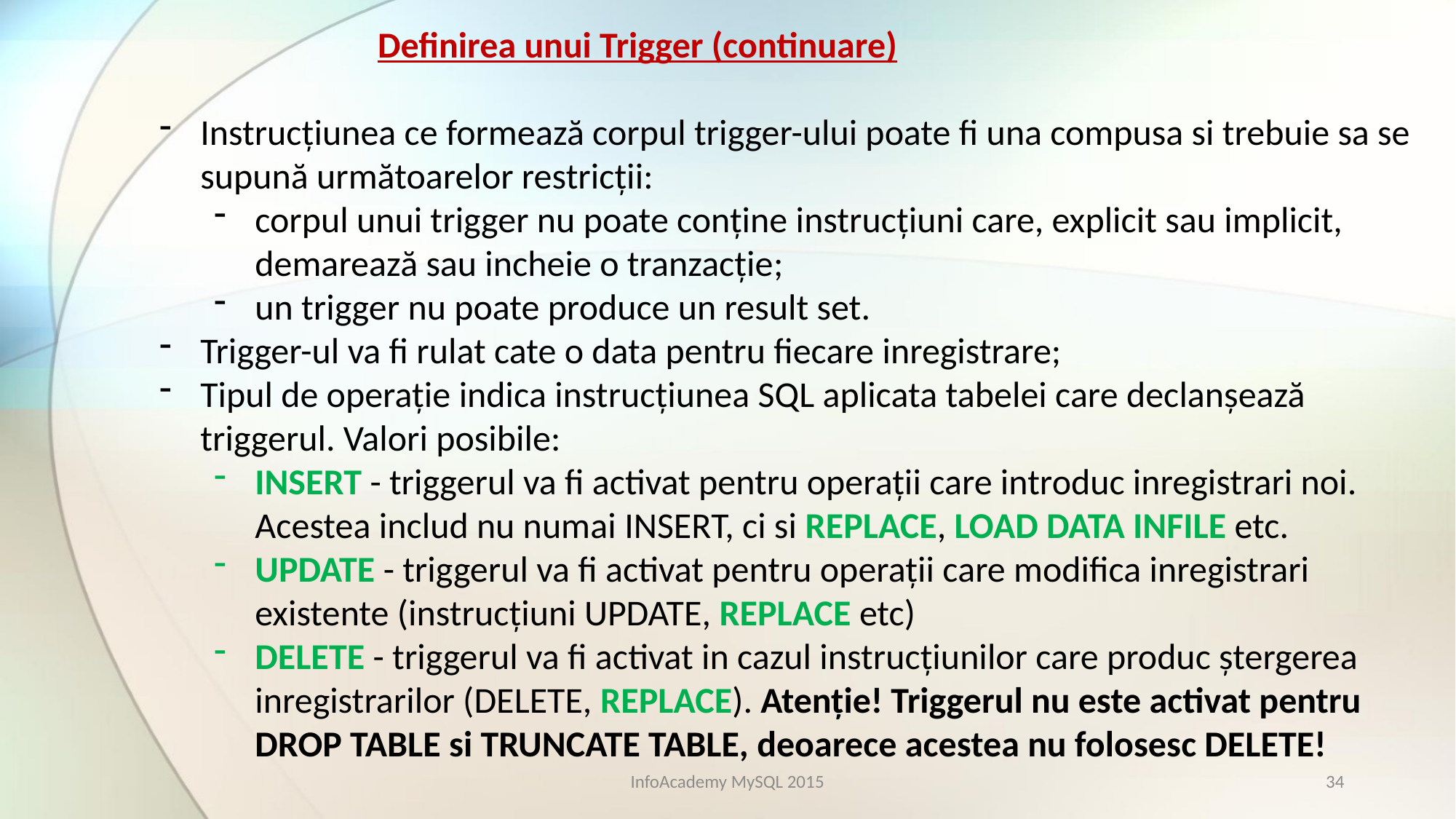

Definirea unui Trigger (continuare)

Instrucţiunea ce formează corpul trigger-ului poate fi una compusa si trebuie sa se supună următoarelor restricţii:
corpul unui trigger nu poate conţine instrucţiuni care, explicit sau implicit, demarează sau incheie o tranzacţie;
un trigger nu poate produce un result set.
Trigger-ul va fi rulat cate o data pentru fiecare inregistrare;
Tipul de operaţie indica instrucţiunea SQL aplicata tabelei care declanşează triggerul. Valori posibile:
INSERT - triggerul va fi activat pentru operaţii care introduc inregistrari noi. Acestea includ nu numai INSERT, ci si REPLACE, LOAD DATA INFILE etc.
UPDATE - triggerul va fi activat pentru operaţii care modifica inregistrari existente (instrucţiuni UPDATE, REPLACE etc)
DELETE - triggerul va fi activat in cazul instrucţiunilor care produc ştergerea inregistrarilor (DELETE, REPLACE). Atenţie! Triggerul nu este activat pentru DROP TABLE si TRUNCATE TABLE, deoarece acestea nu folosesc DELETE!

InfoAcademy MySQL 2015
34